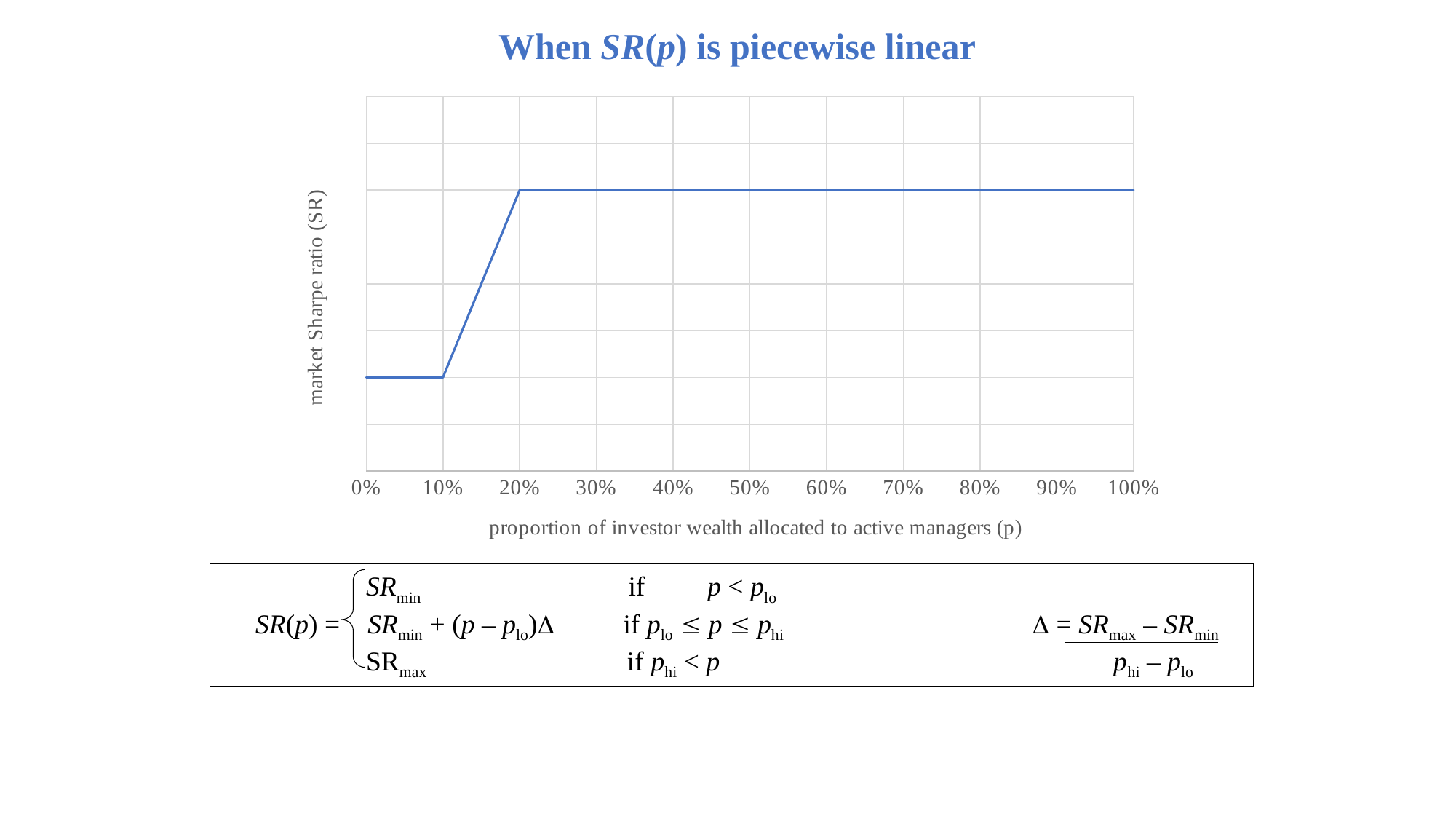

When SR(p) is piecewise linear

### Chart

| Category |  |
|---|---|
                     SRmin                              if         p < plo
     SR(p) =    SRmin + (p – plo)Δ          if plo ≤ p ≤ phi                                    Δ = SRmax – SRmin
                     SRmax                             if phi < p                                                         phi – plo